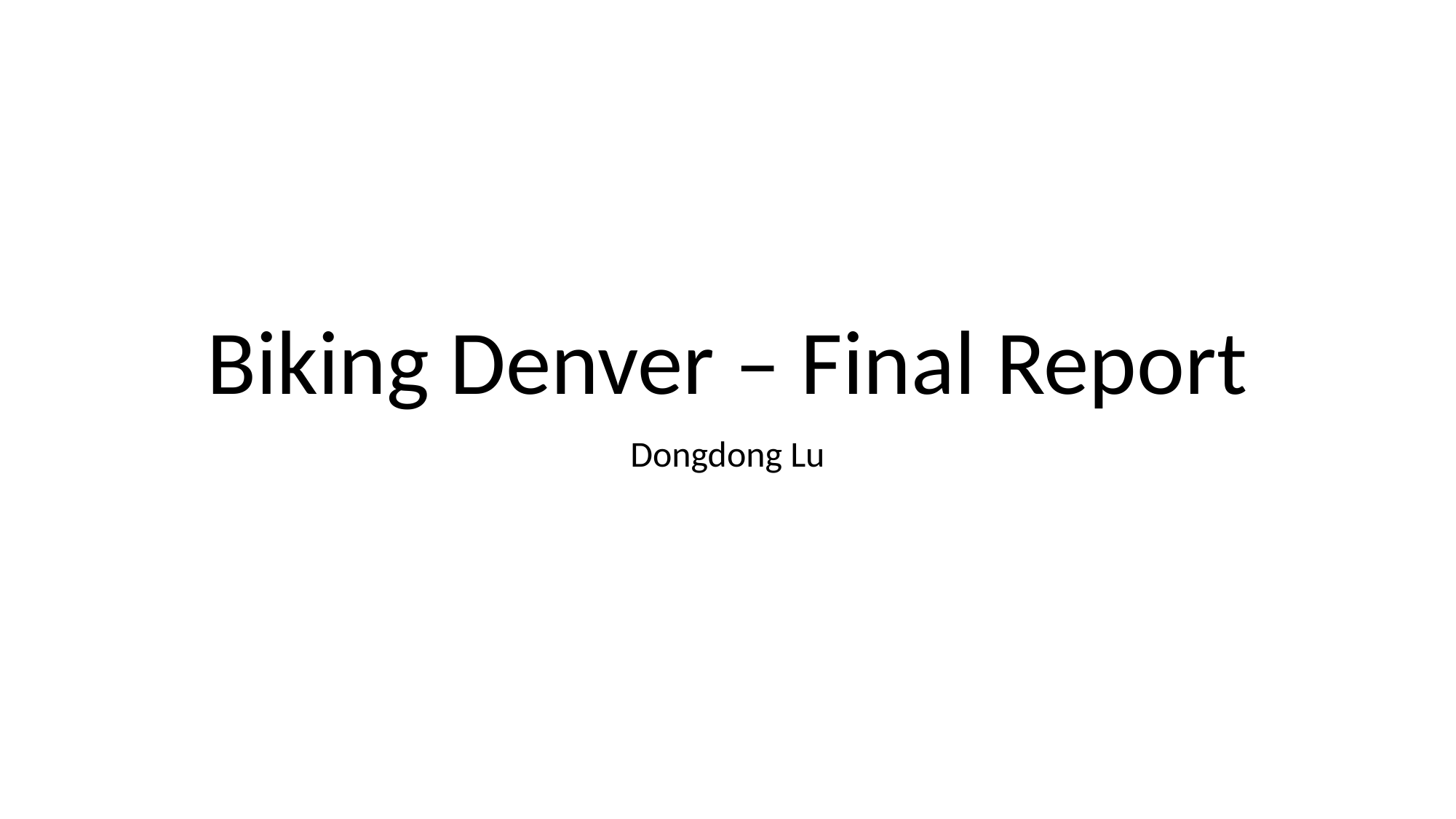

# Biking Denver – Final Report
Dongdong Lu